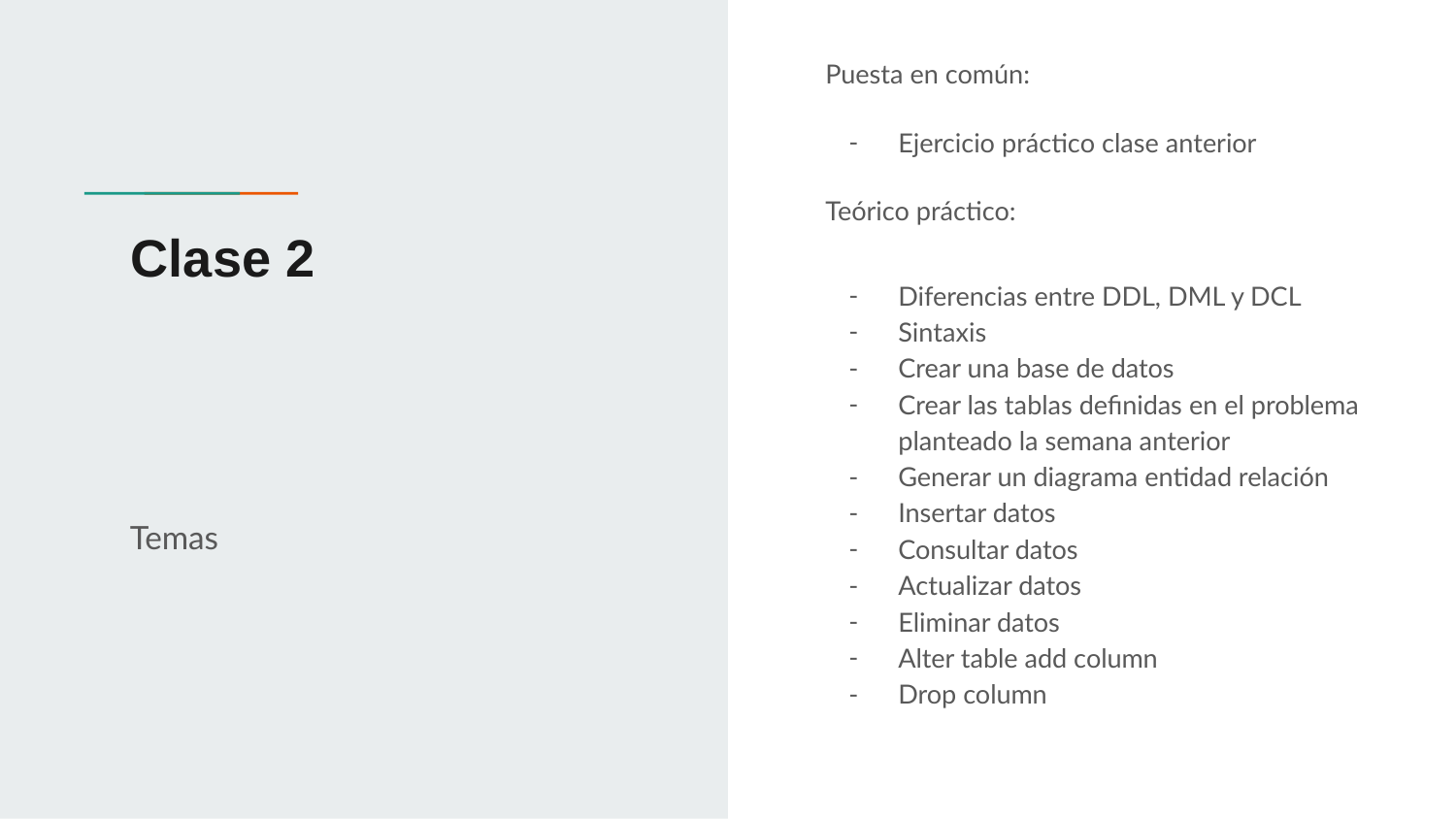

Puesta en común:
Ejercicio práctico clase anterior
Teórico práctico:
Diferencias entre DDL, DML y DCL
Sintaxis
Crear una base de datos
Crear las tablas definidas en el problema planteado la semana anterior
Generar un diagrama entidad relación
Insertar datos
Consultar datos
Actualizar datos
Eliminar datos
Alter table add column
Drop column

# Clase 2
Temas